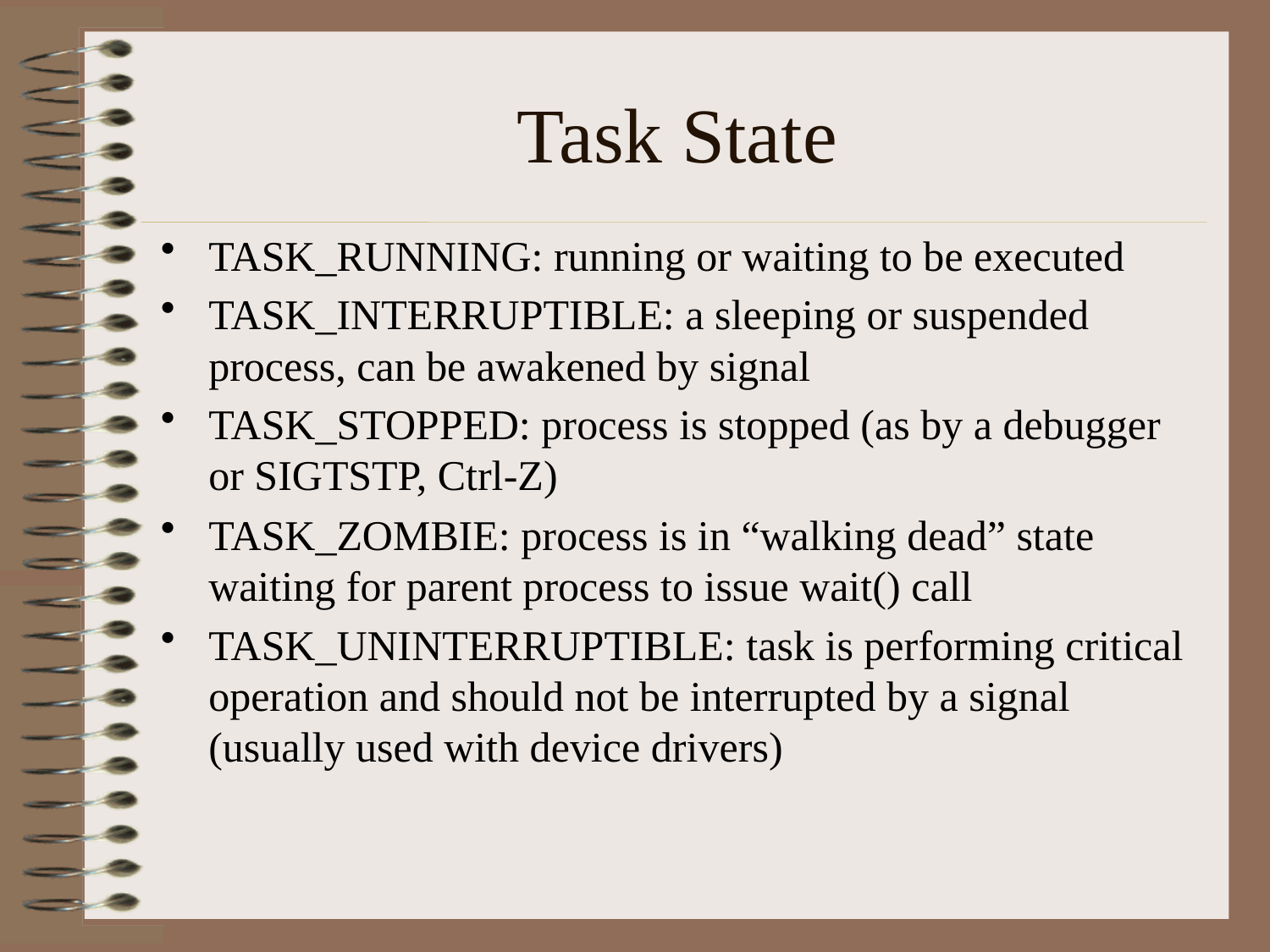

# Task State
TASK_RUNNING: running or waiting to be executed
TASK_INTERRUPTIBLE: a sleeping or suspended process, can be awakened by signal
TASK_STOPPED: process is stopped (as by a debugger or SIGTSTP, Ctrl-Z)
TASK_ZOMBIE: process is in “walking dead” state waiting for parent process to issue wait() call
TASK_UNINTERRUPTIBLE: task is performing critical operation and should not be interrupted by a signal (usually used with device drivers)